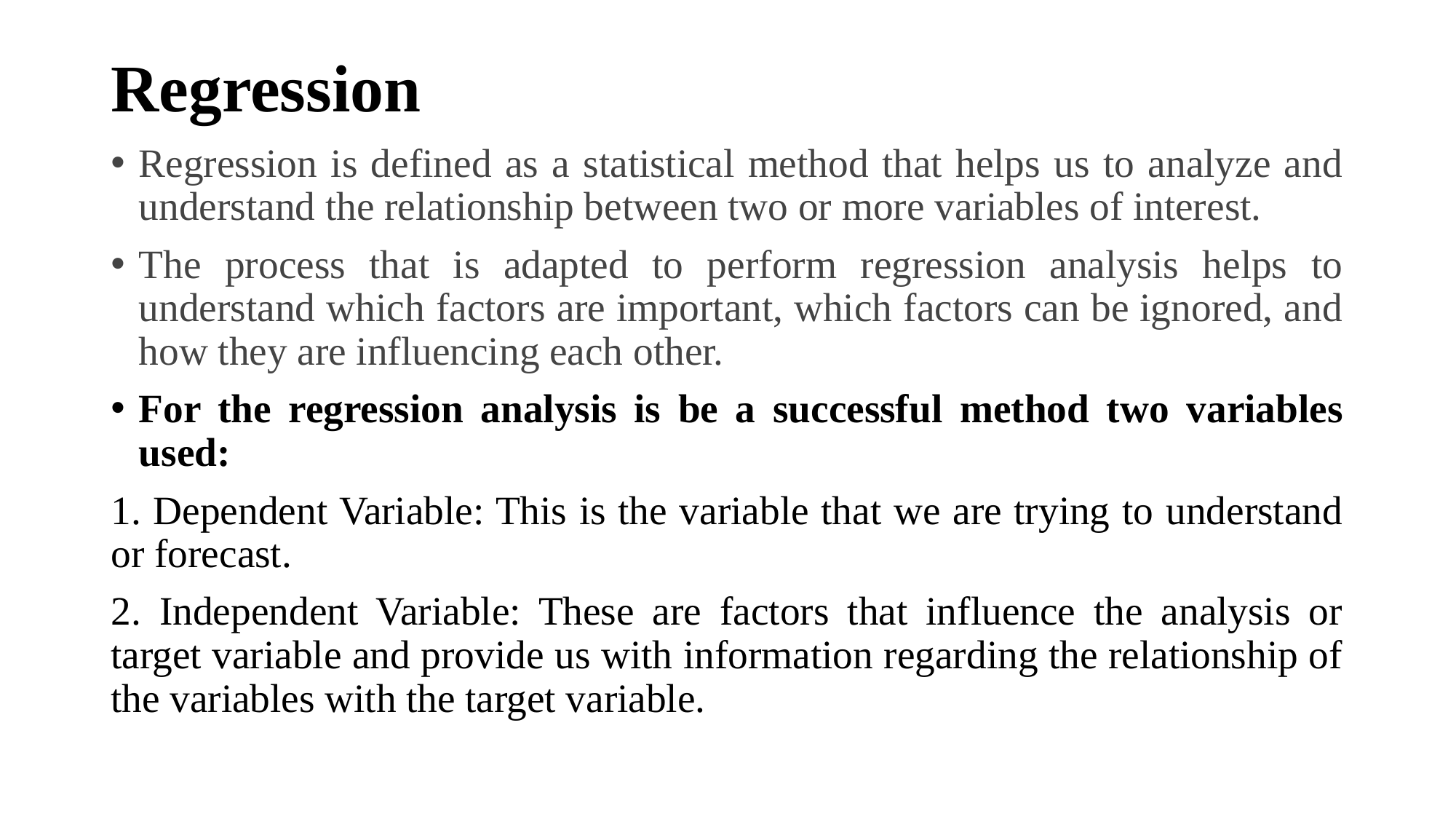

# Regression
Regression is defined as a statistical method that helps us to analyze and understand the relationship between two or more variables of interest.
The process that is adapted to perform regression analysis helps to understand which factors are important, which factors can be ignored, and how they are influencing each other.
For the regression analysis is be a successful method two variables used:
1. Dependent Variable: This is the variable that we are trying to understand or forecast.
2. Independent Variable: These are factors that influence the analysis or target variable and provide us with information regarding the relationship of the variables with the target variable.